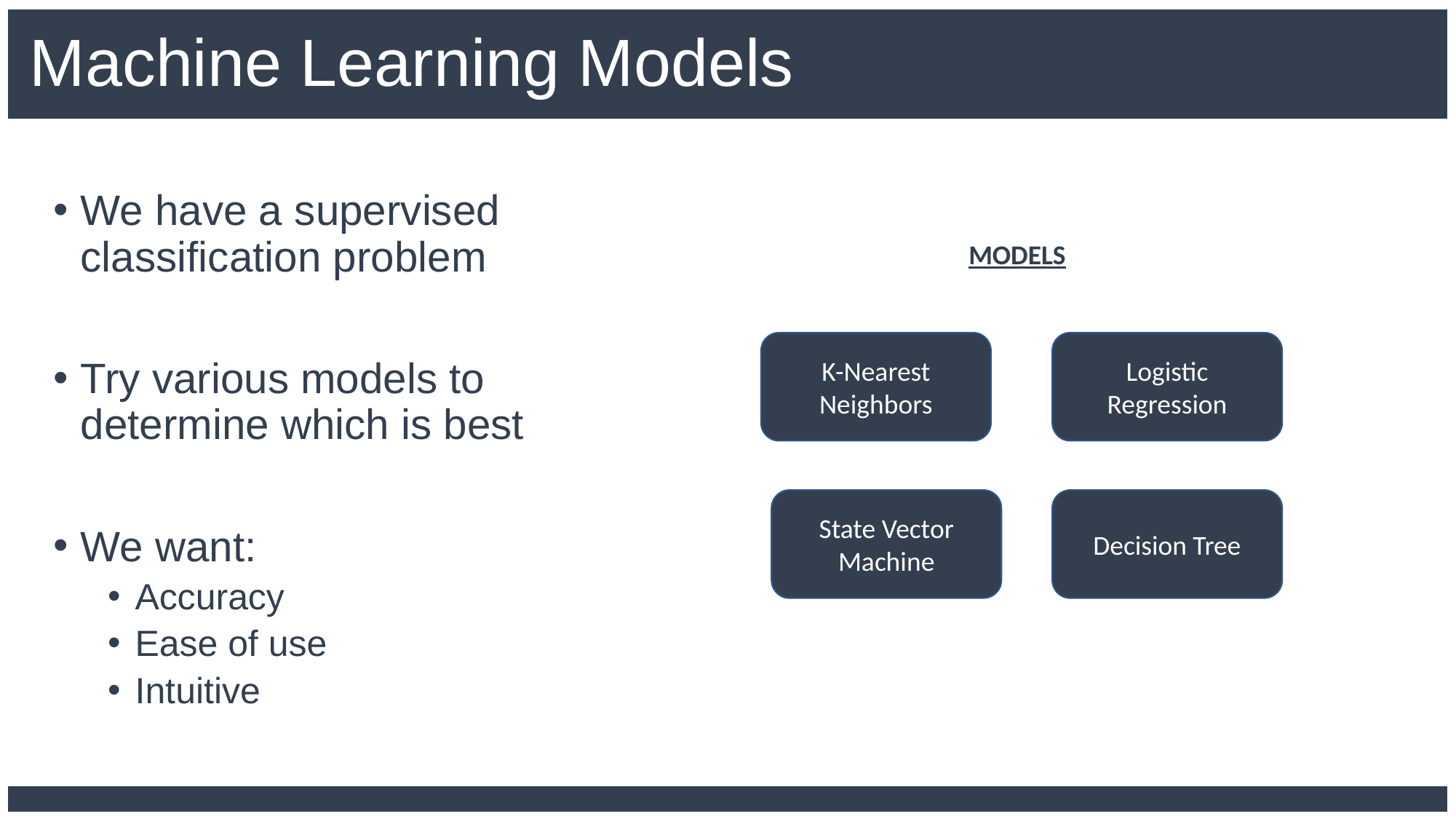

# Machine Learning Models
We have a supervised classification problem

Try various models to determine which is best

We want:
Accuracy
Ease of use
Intuitive
MODELS
Logistic Regression
K-Nearest Neighbors
Decision Tree
State Vector Machine